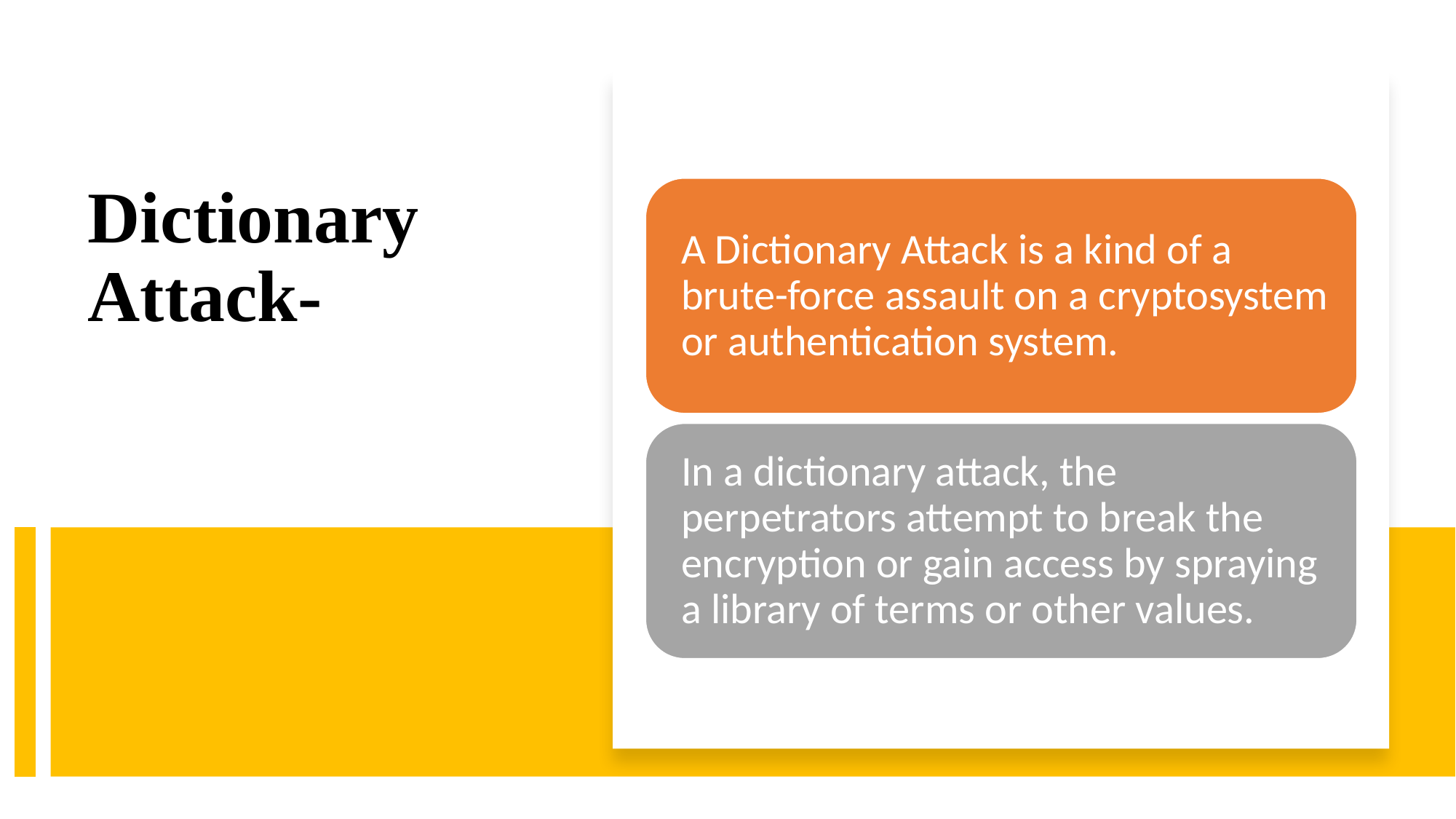

A Dictionary Attack is a kind of a brute-force assault on a cryptosystem or authentication system.
In a dictionary attack, the perpetrators attempt to break the encryption or gain access by spraying a library of terms or other values.
# Dictionary Attack-